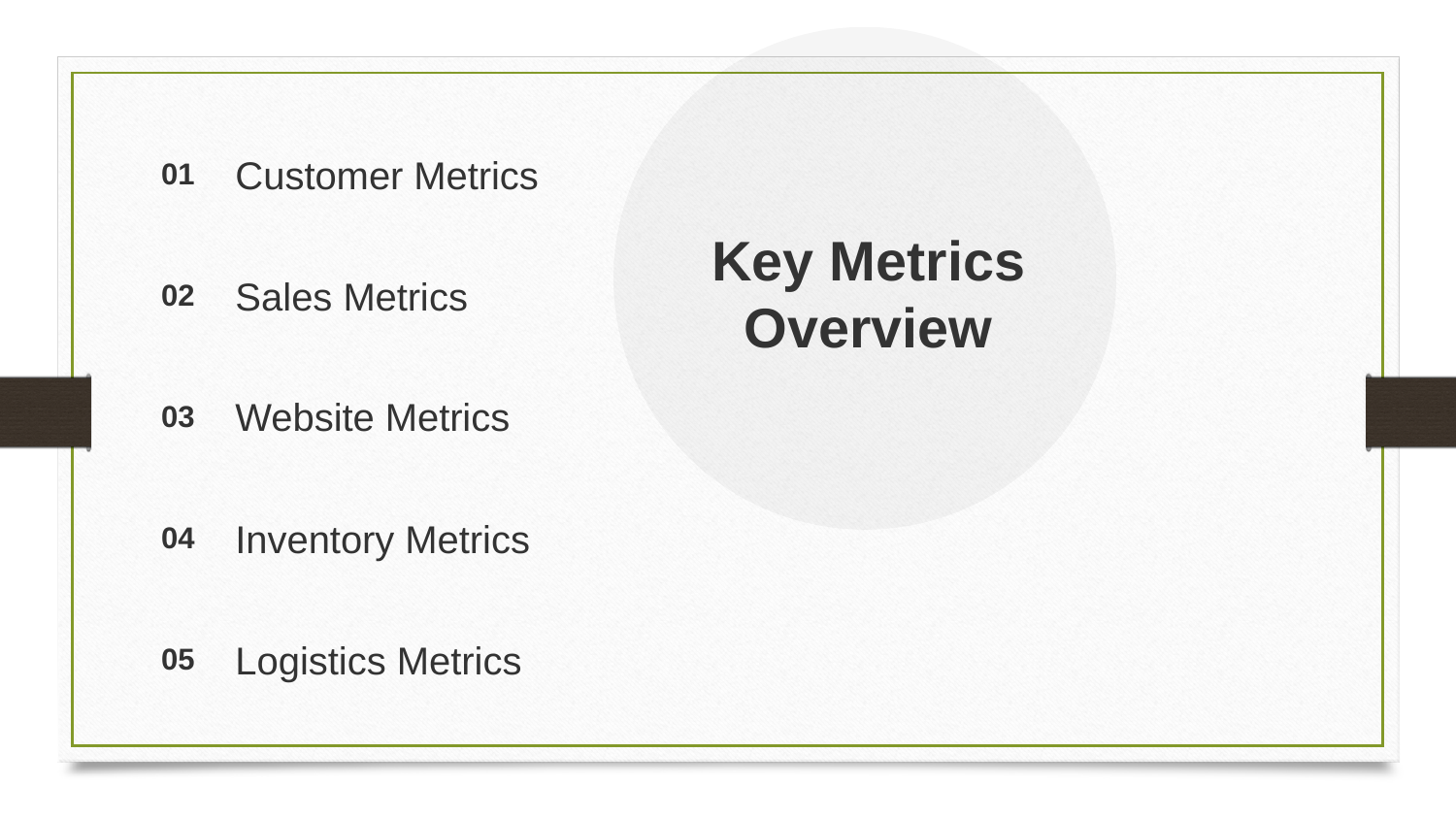

01
Customer Metrics
Key Metrics Overview
02
Sales Metrics
03
Website Metrics
04
Inventory Metrics
05
Logistics Metrics